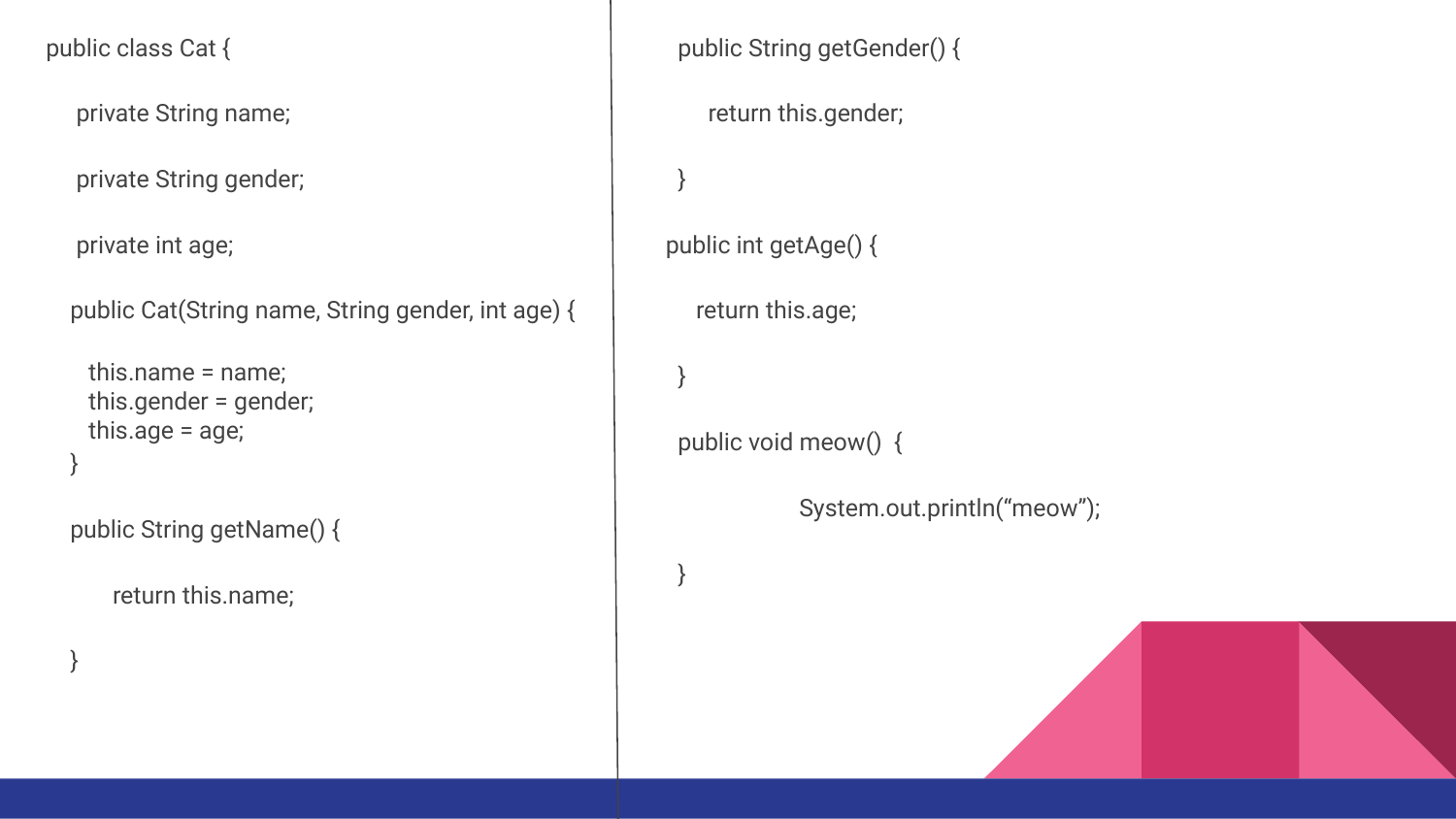

public class Cat {
     private String name;
     private String gender;
     private int age;
    public Cat(String name, String gender, int age) {
       this.name = name;
       this.gender = gender;
       this.age = age;
    }
    public String getName() {
           return this.name;
    }

    public String getGender() {
         return this.gender;
    }
  public int getAge() {
       return this.age;
    }
    public void meow()  {
	System.out.println(“meow”);
    }